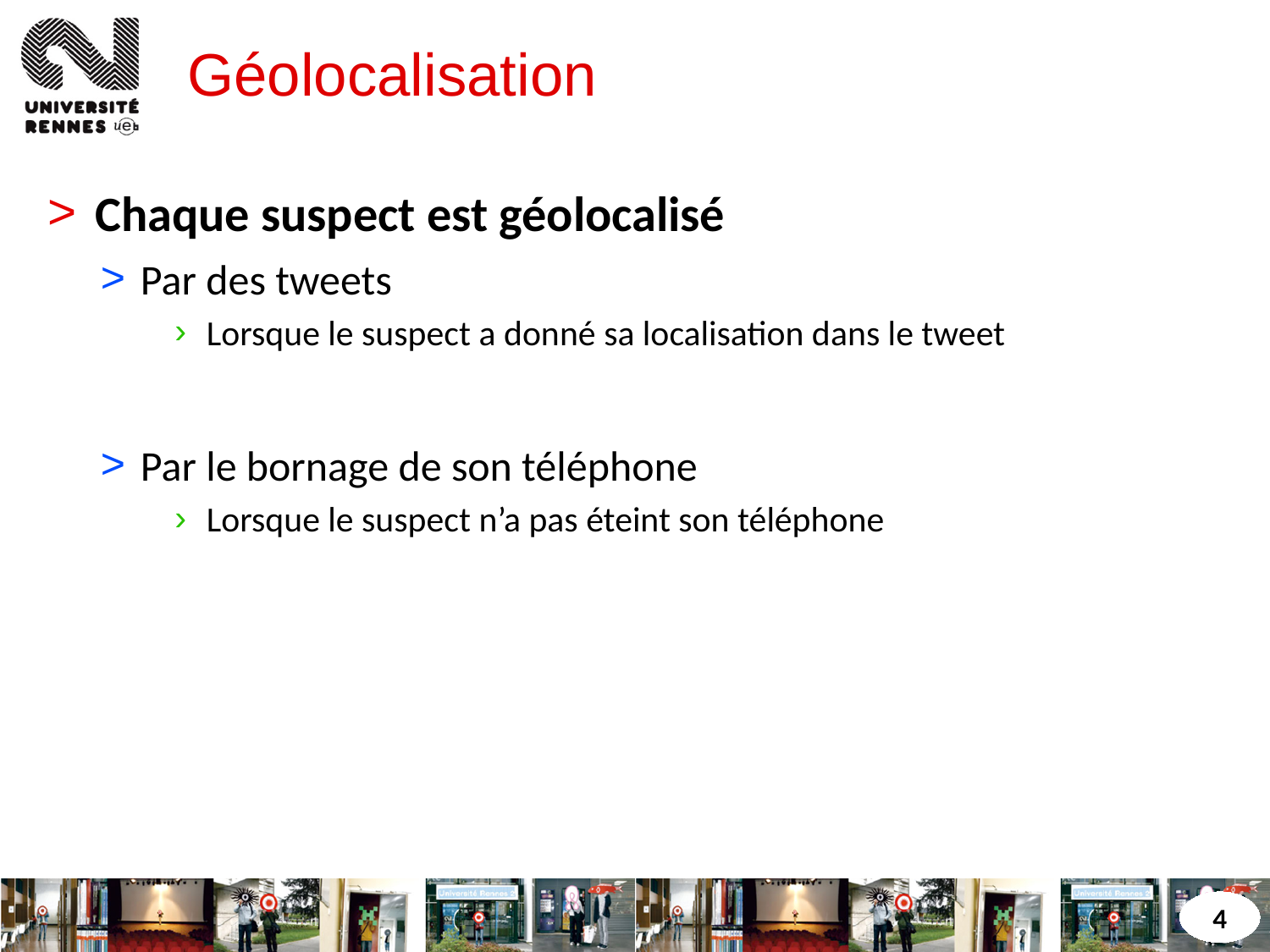

# Géolocalisation
Chaque suspect est géolocalisé
Par des tweets
Lorsque le suspect a donné sa localisation dans le tweet

Par le bornage de son téléphone
Lorsque le suspect n’a pas éteint son téléphone
4